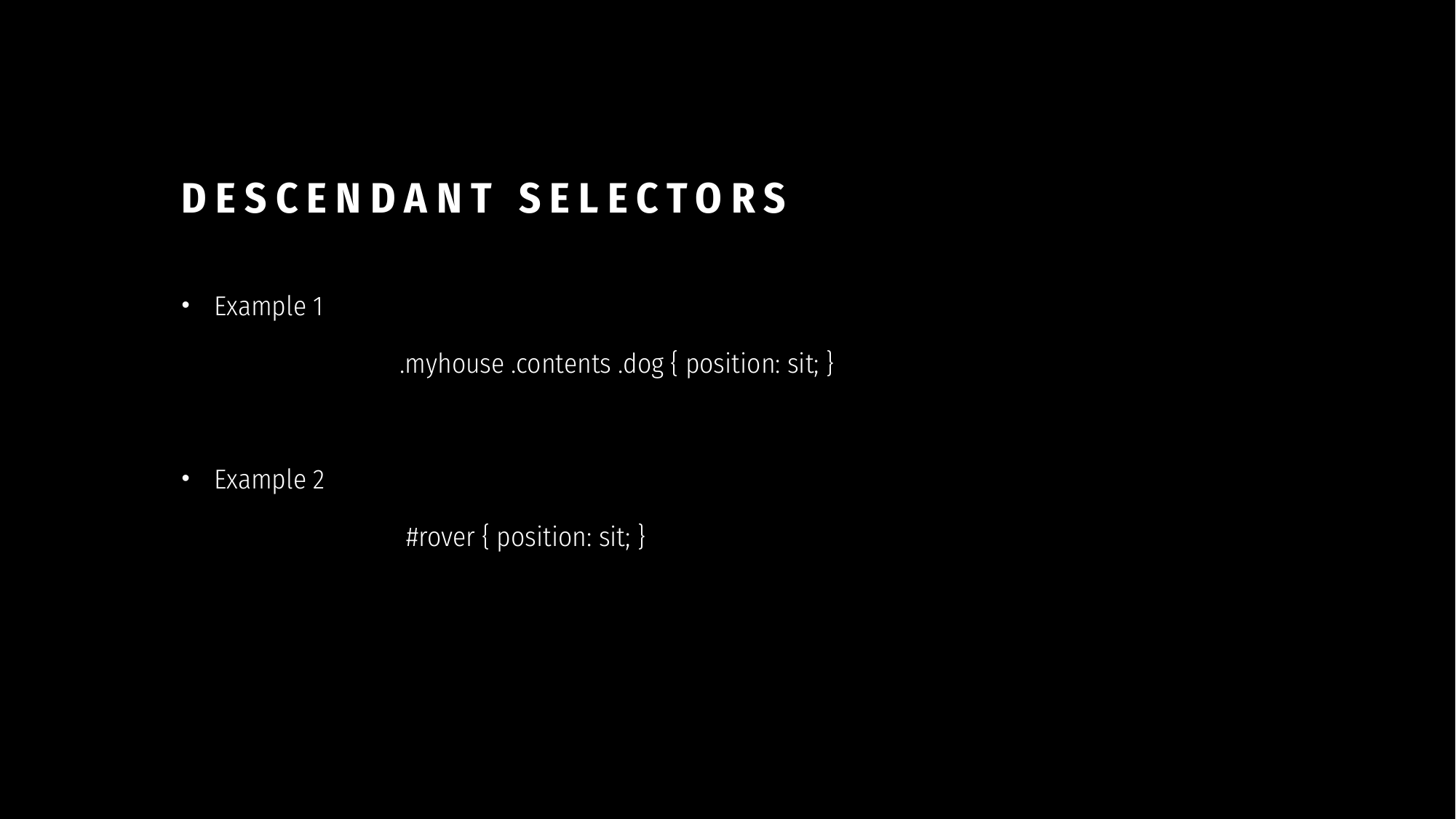

# Descendant selectors
Example 1
		.myhouse .contents .dog { position: sit; }

Example 2
		 #rover { position: sit; }